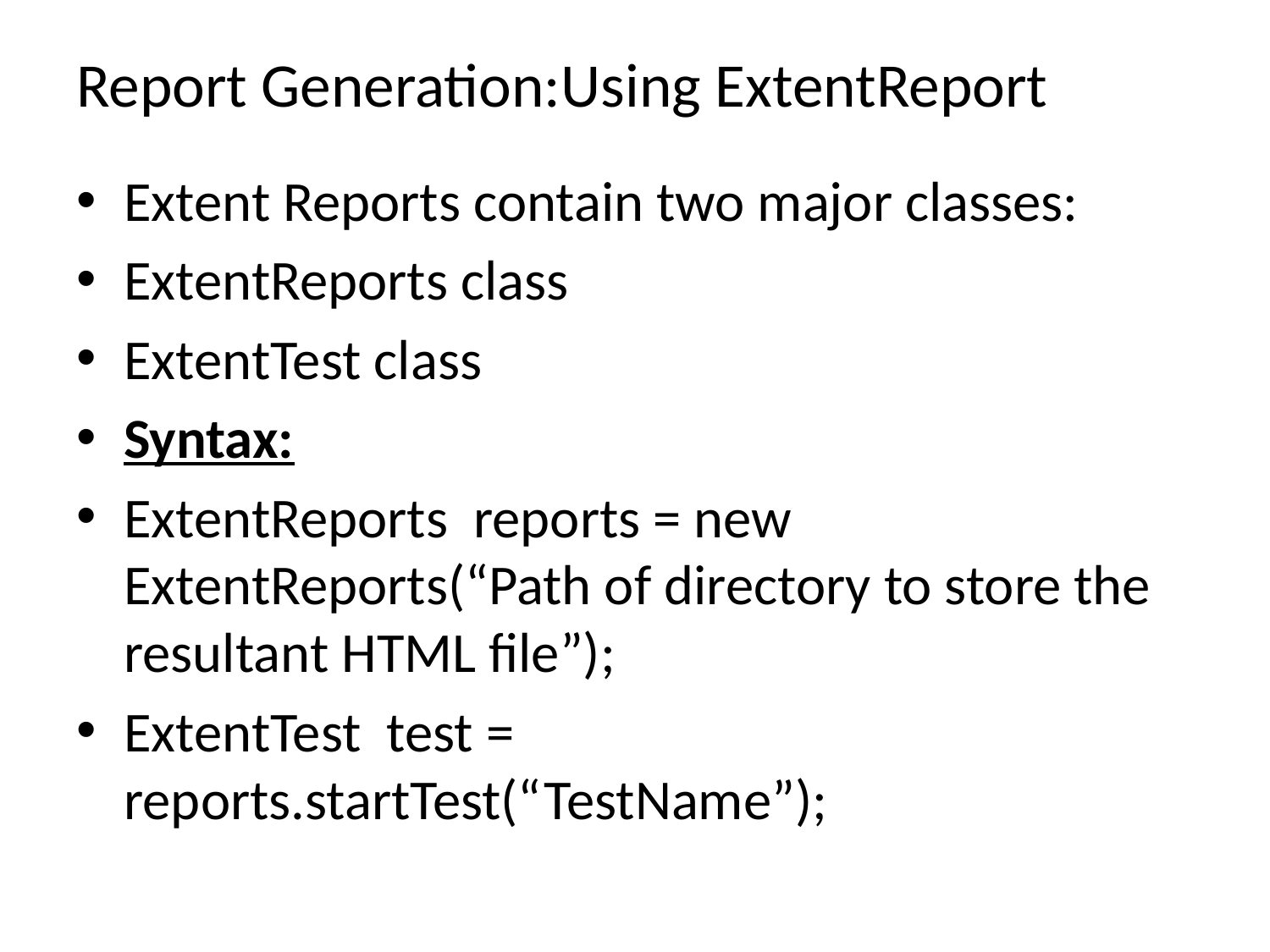

# Report Generation:Using ExtentReport
Extent Reports contain two major classes:
ExtentReports class
ExtentTest class
Syntax:
ExtentReports  reports = new ExtentReports(“Path of directory to store the resultant HTML file”);
ExtentTest  test = reports.startTest(“TestName”);